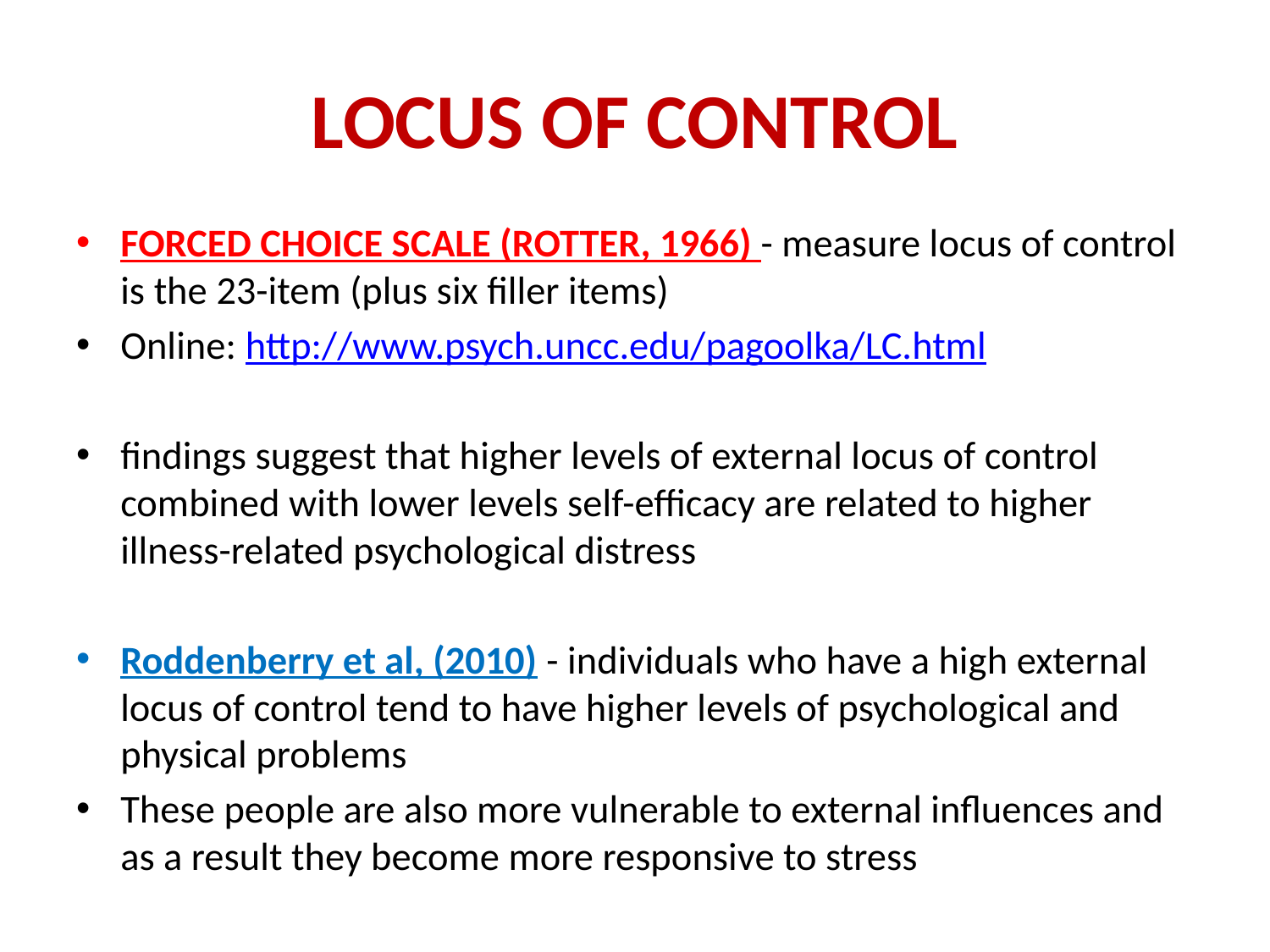

# LOCUS OF CONTROL
Forced Choice Scale (Rotter, 1966) - measure locus of control is the 23-item (plus six filler items)
Online: http://www.psych.uncc.edu/pagoolka/LC.html

findings suggest that higher levels of external locus of control combined with lower levels self-efficacy are related to higher illness-related psychological distress

Roddenberry et al, (2010) - individuals who have a high external locus of control tend to have higher levels of psychological and physical problems
These people are also more vulnerable to external influences and as a result they become more responsive to stress